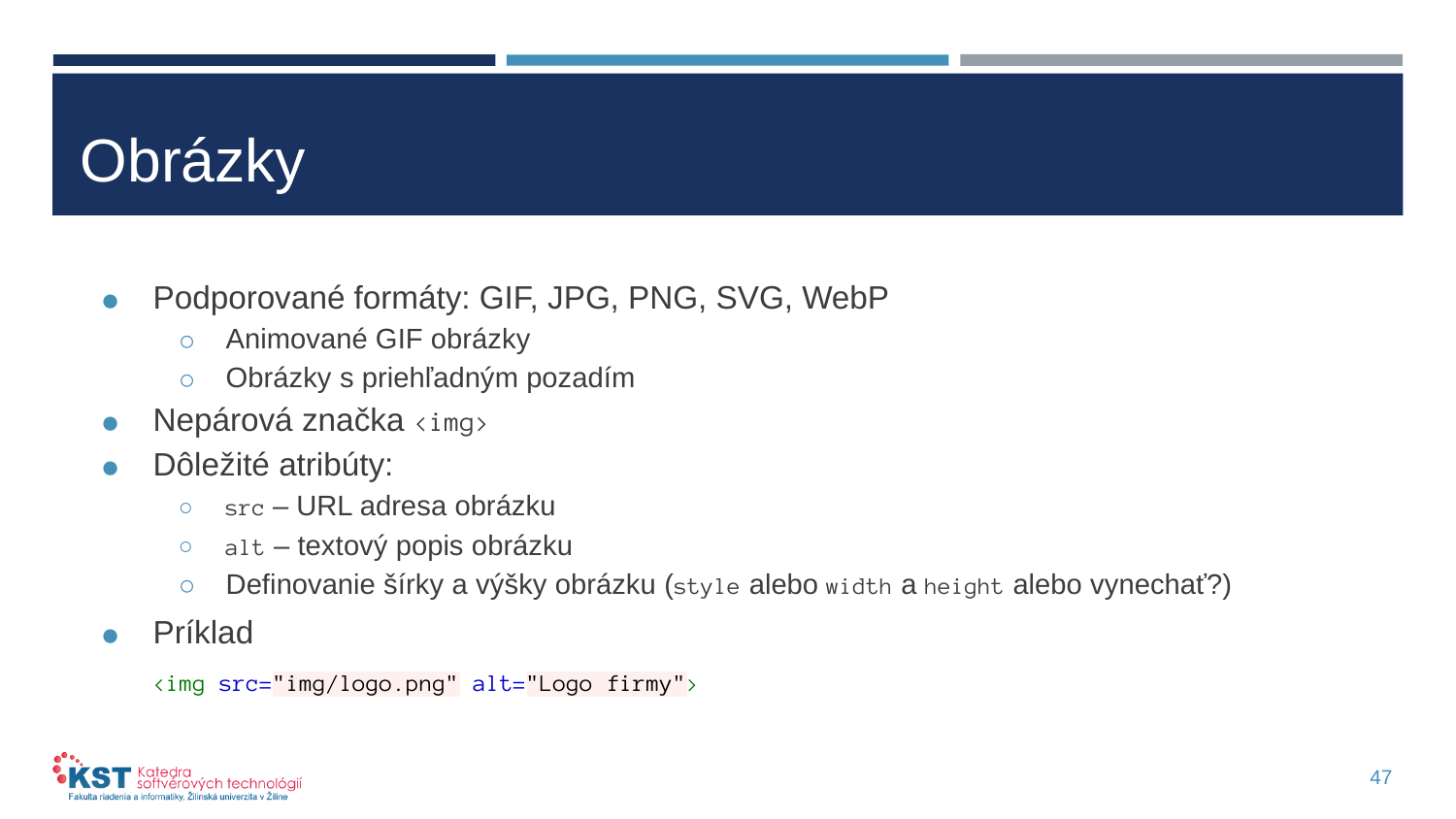

# Obrázky
Podporované formáty: GIF, JPG, PNG, SVG, WebP
Animované GIF obrázky
Obrázky s priehľadným pozadím
Nepárová značka <img>
Dôležité atribúty:
src – URL adresa obrázku
alt – textový popis obrázku
Definovanie šírky a výšky obrázku (style alebo width a height alebo vynechať?)
Príklad
<img src="img/logo.png" alt="Logo firmy">

47